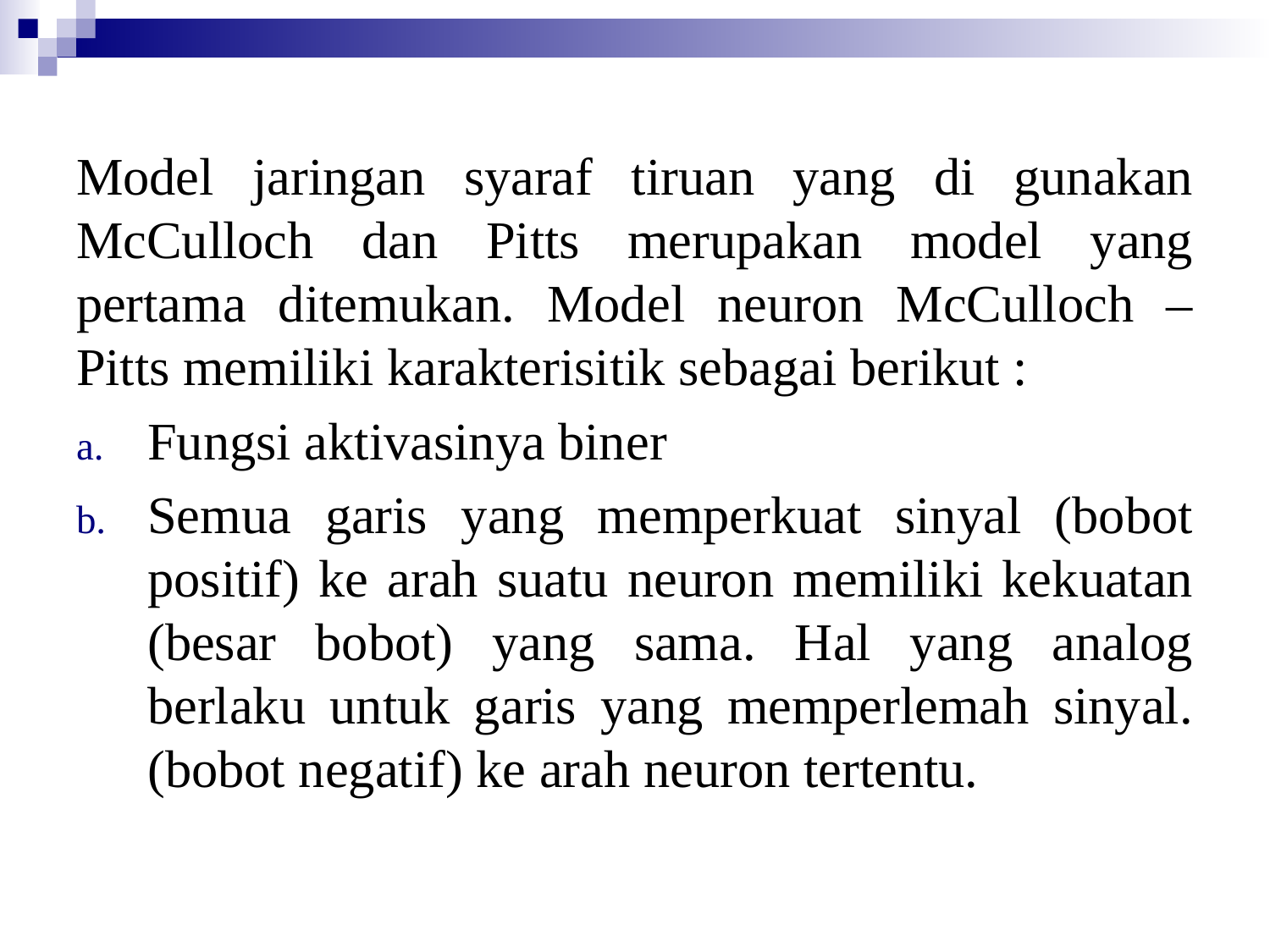

Model jaringan syaraf tiruan yang di gunakan McCulloch dan Pitts merupakan model yang pertama ditemukan. Model neuron McCulloch – Pitts memiliki karakterisitik sebagai berikut :
Fungsi aktivasinya biner
Semua garis yang memperkuat sinyal (bobot positif) ke arah suatu neuron memiliki kekuatan (besar bobot) yang sama. Hal yang analog berlaku untuk garis yang memperlemah sinyal. (bobot negatif) ke arah neuron tertentu.